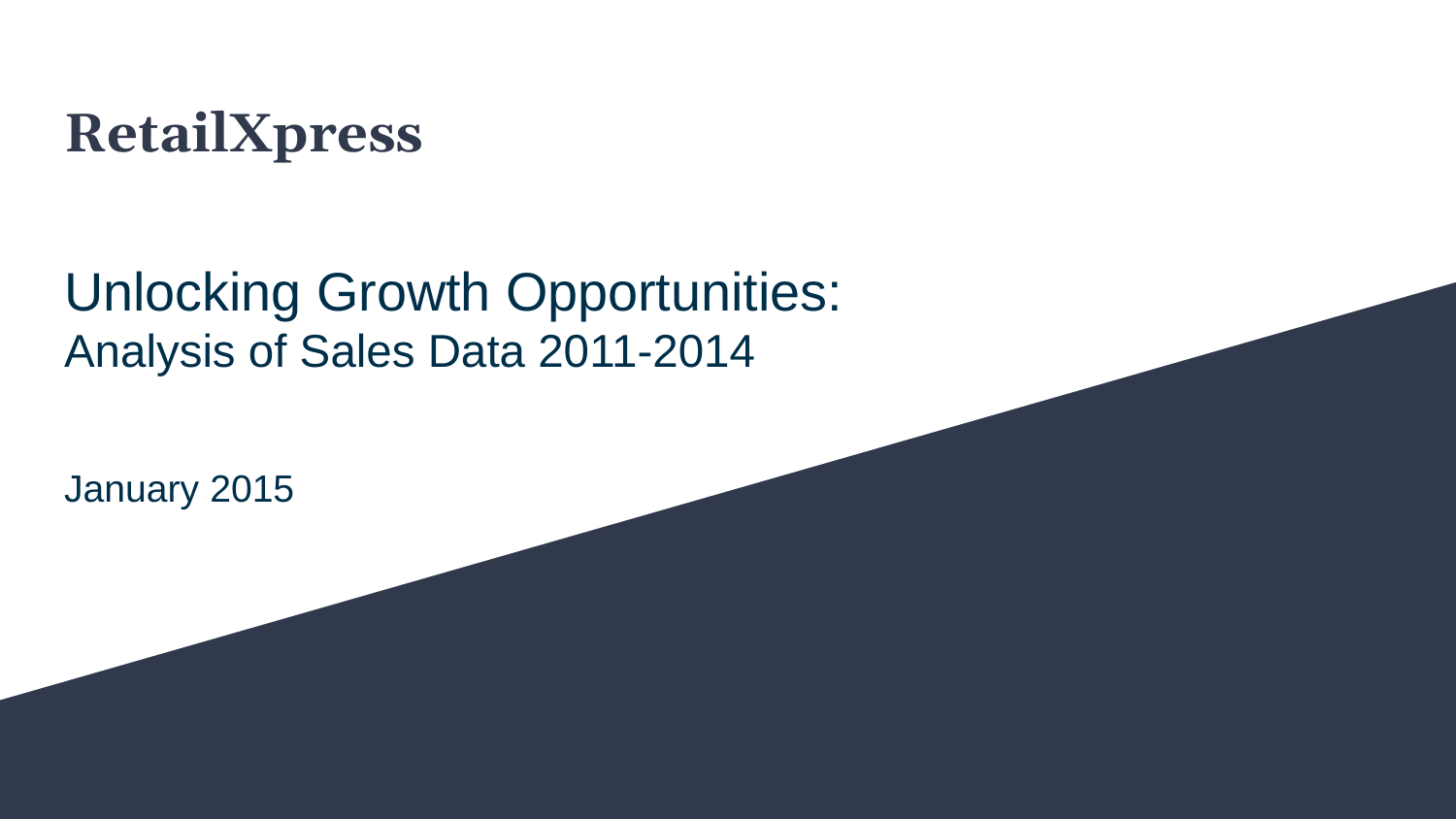

RetailXpress
# Unlocking Growth Opportunities:
Analysis of Sales Data 2011-2014
January 2015